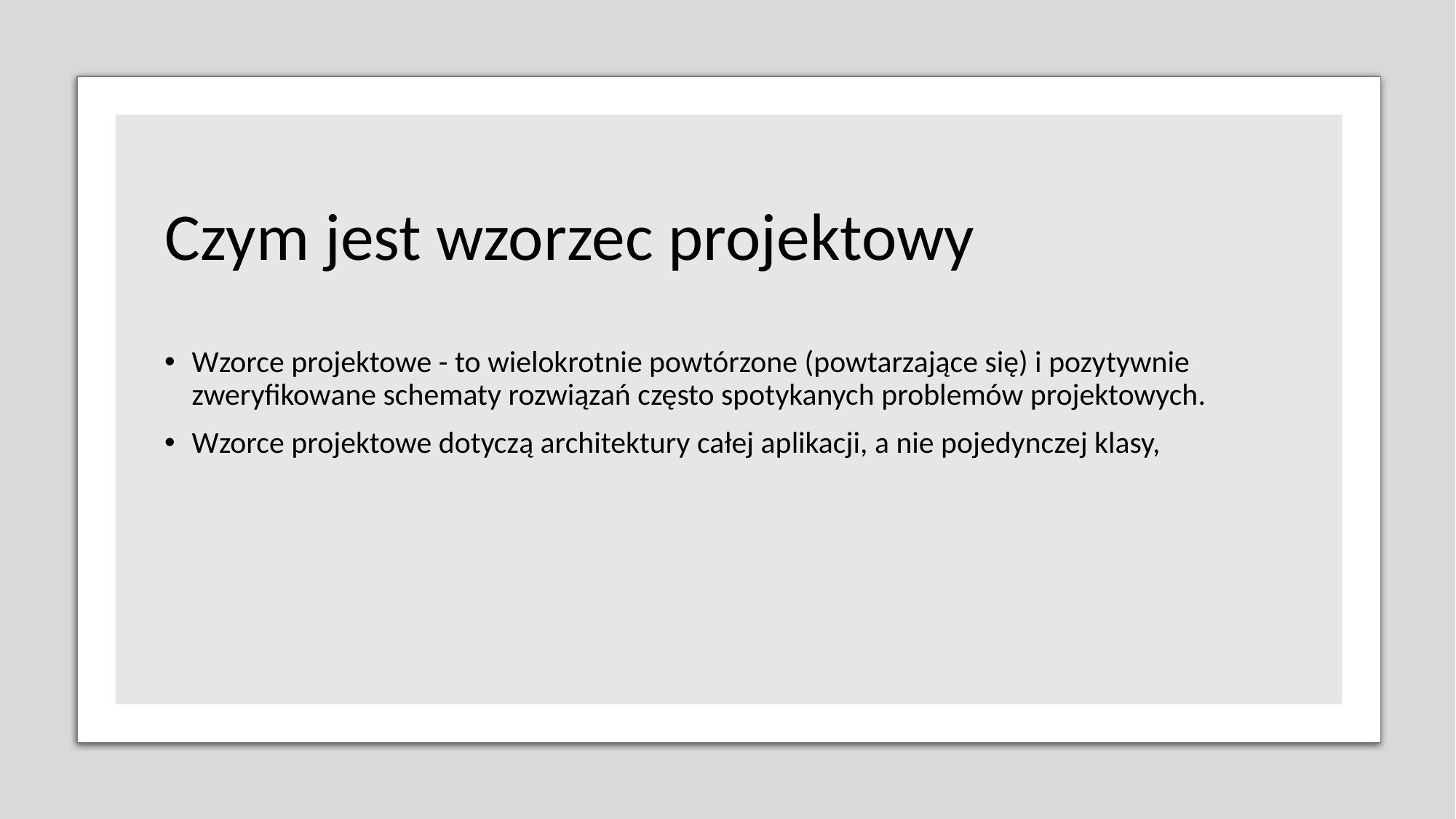

# Czym jest wzorzec projektowy
Wzorce projektowe - to wielokrotnie powtórzone (powtarzające się) i pozytywnie zweryfikowane schematy rozwiązań często spotykanych problemów projektowych.
Wzorce projektowe dotyczą architektury całej aplikacji, a nie pojedynczej klasy,